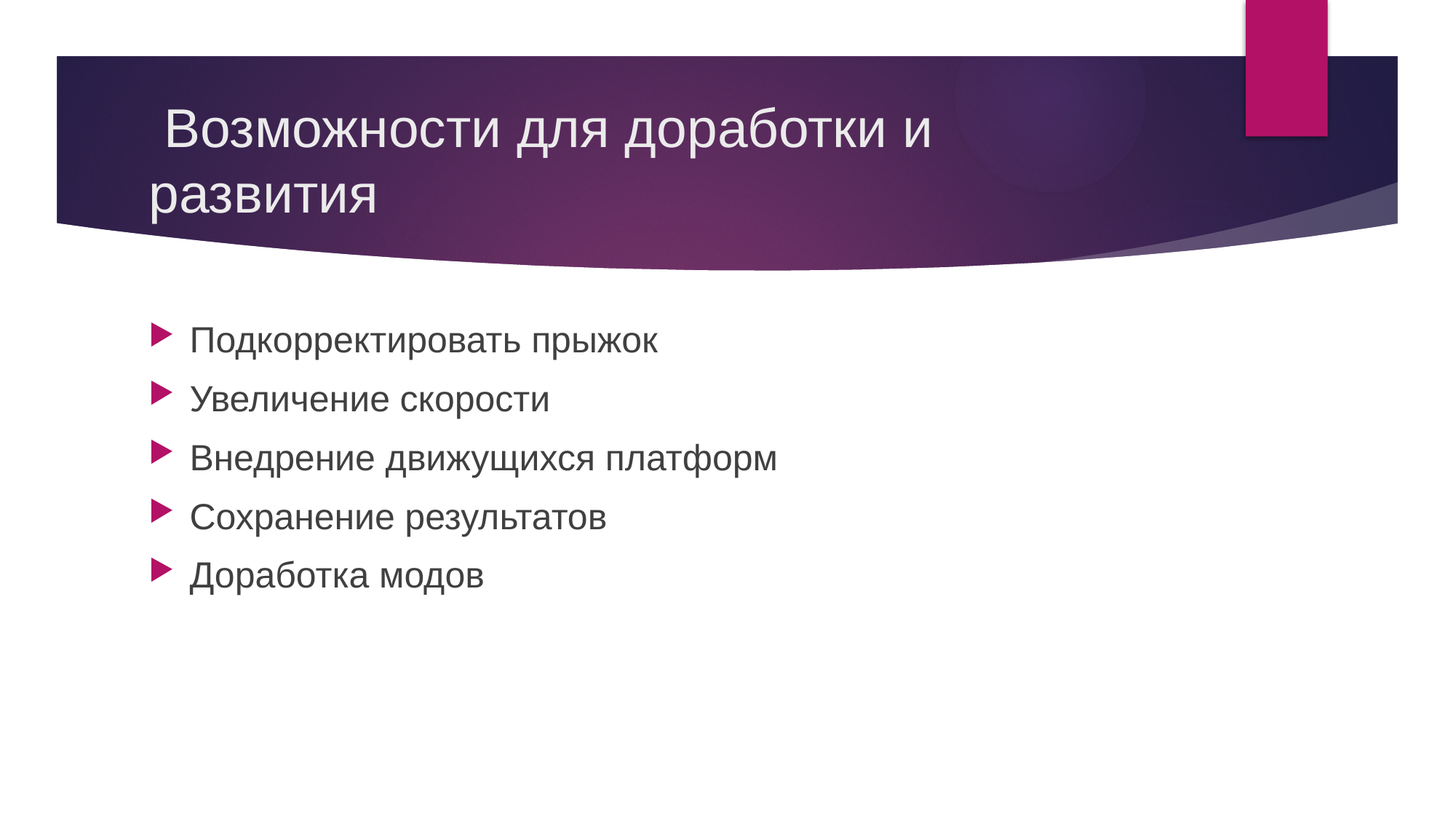

# Возможности для доработки и развития
Подкорректировать прыжок
Увеличение скорости
Внедрение движущихся платформ
Сохранение результатов
Доработка модов